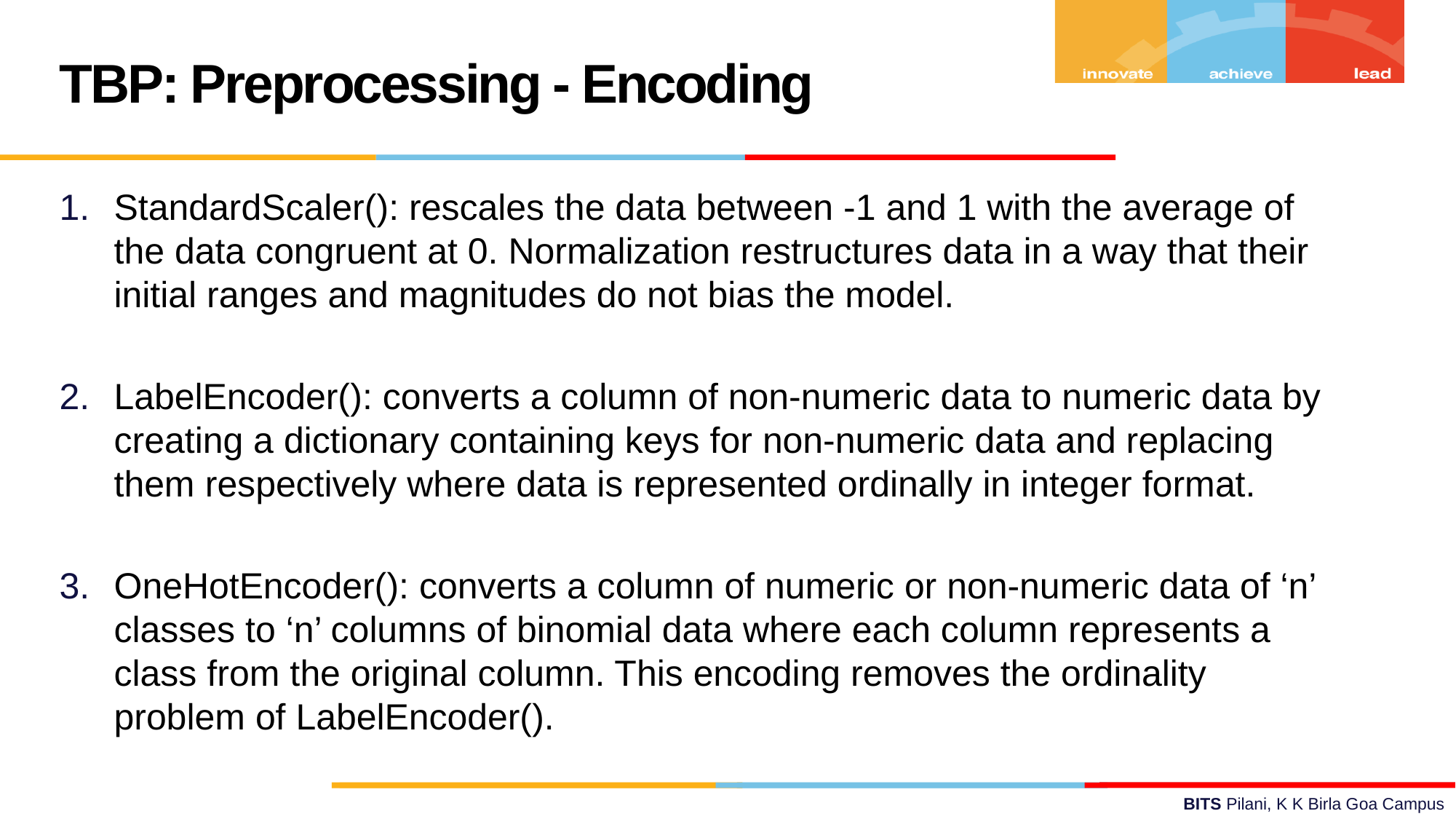

TBP: Preprocessing - Encoding
StandardScaler(): rescales the data between -1 and 1 with the average of the data congruent at 0. Normalization restructures data in a way that their initial ranges and magnitudes do not bias the model.

LabelEncoder(): converts a column of non-numeric data to numeric data by creating a dictionary containing keys for non-numeric data and replacing them respectively where data is represented ordinally in integer format.

OneHotEncoder(): converts a column of numeric or non-numeric data of ‘n’ classes to ‘n’ columns of binomial data where each column represents a class from the original column. This encoding removes the ordinality problem of LabelEncoder().